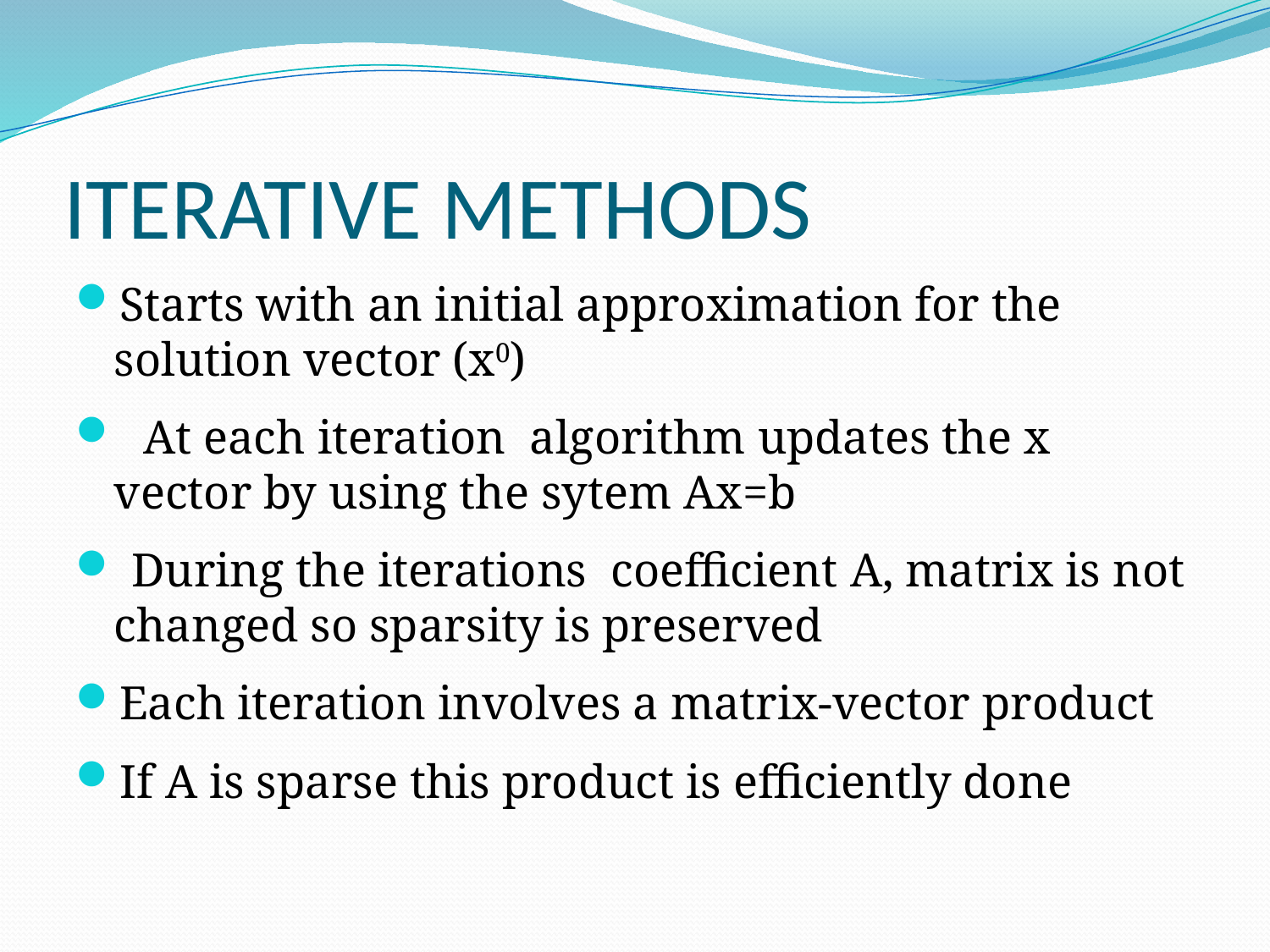

# ITERATIVE METHODS
Starts with an initial approximation for the solution vector (x0)
  At each iteration  algorithm updates the x vector by using the sytem Ax=b
 During the iterations  coefficient A, matrix is not changed so sparsity is preserved
Each iteration involves a matrix-vector product
If A is sparse this product is efficiently done